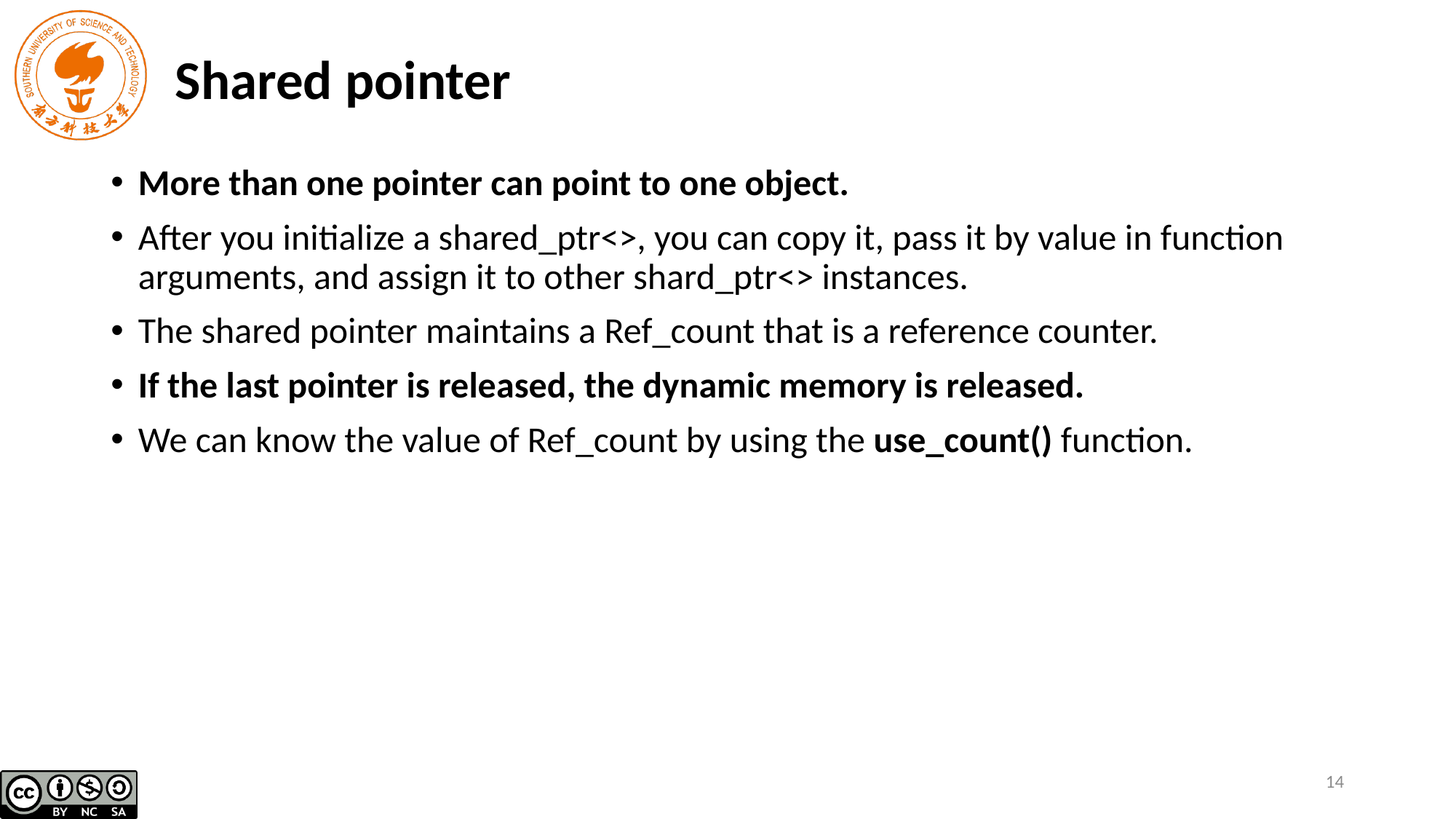

# Shared pointer
More than one pointer can point to one object.
After you initialize a shared_ptr<>, you can copy it, pass it by value in function arguments, and assign it to other shard_ptr<> instances.
The shared pointer maintains a Ref_count that is a reference counter.
If the last pointer is released, the dynamic memory is released.
We can know the value of Ref_count by using the use_count() function.
14